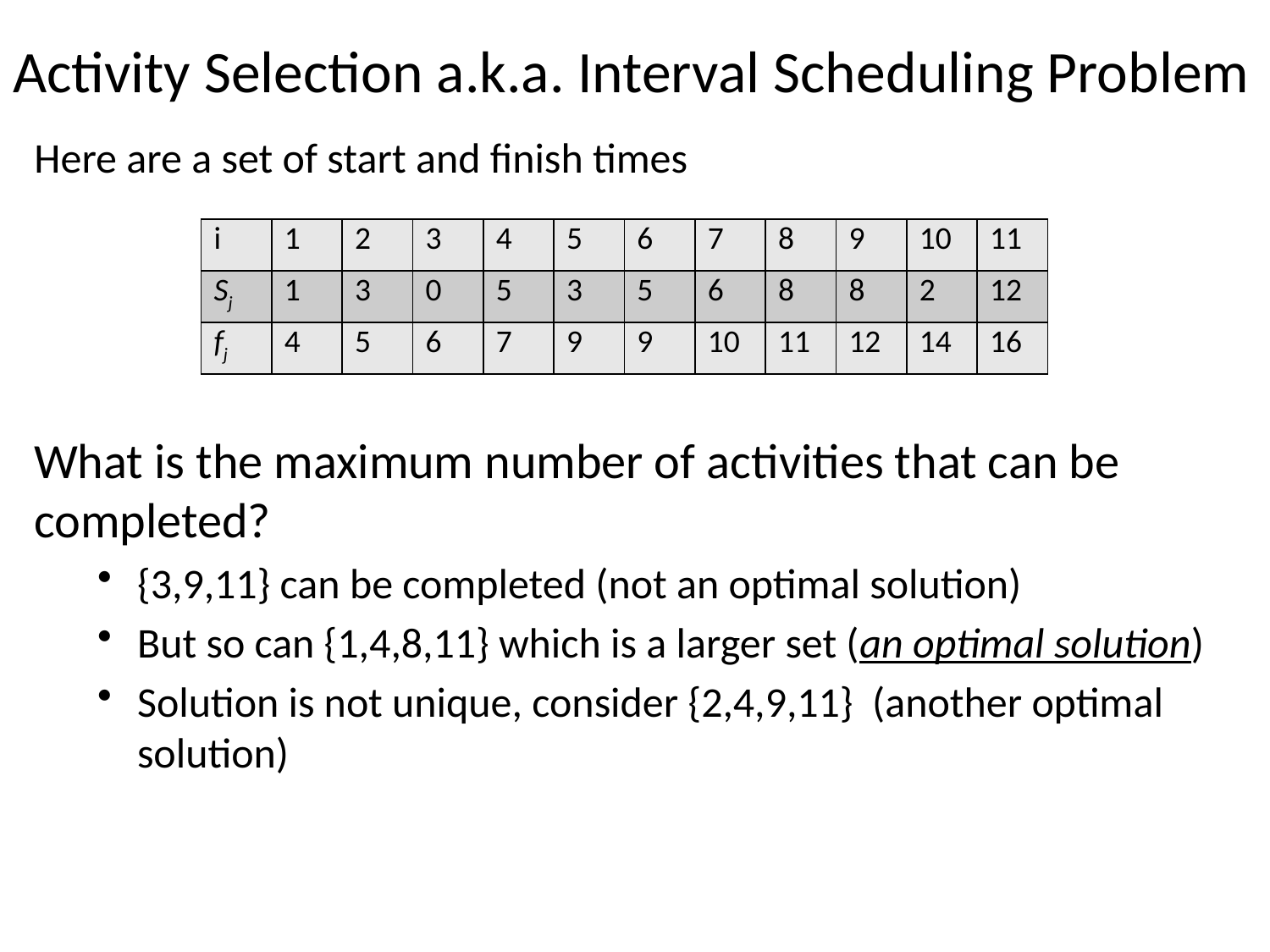

Activity Selection a.k.a. Interval Scheduling Problem
Here are a set of start and finish times
| i | 1 | 2 | 3 | 4 | 5 | 6 | 7 | 8 | 9 | 10 | 11 |
| --- | --- | --- | --- | --- | --- | --- | --- | --- | --- | --- | --- |
| Sj | 1 | 3 | 0 | 5 | 3 | 5 | 6 | 8 | 8 | 2 | 12 |
| fj | 4 | 5 | 6 | 7 | 9 | 9 | 10 | 11 | 12 | 14 | 16 |
What is the maximum number of activities that can be completed?
{3,9,11} can be completed (not an optimal solution)
But so can {1,4,8,11} which is a larger set (an optimal solution)
Solution is not unique, consider {2,4,9,11}  (another optimal solution)